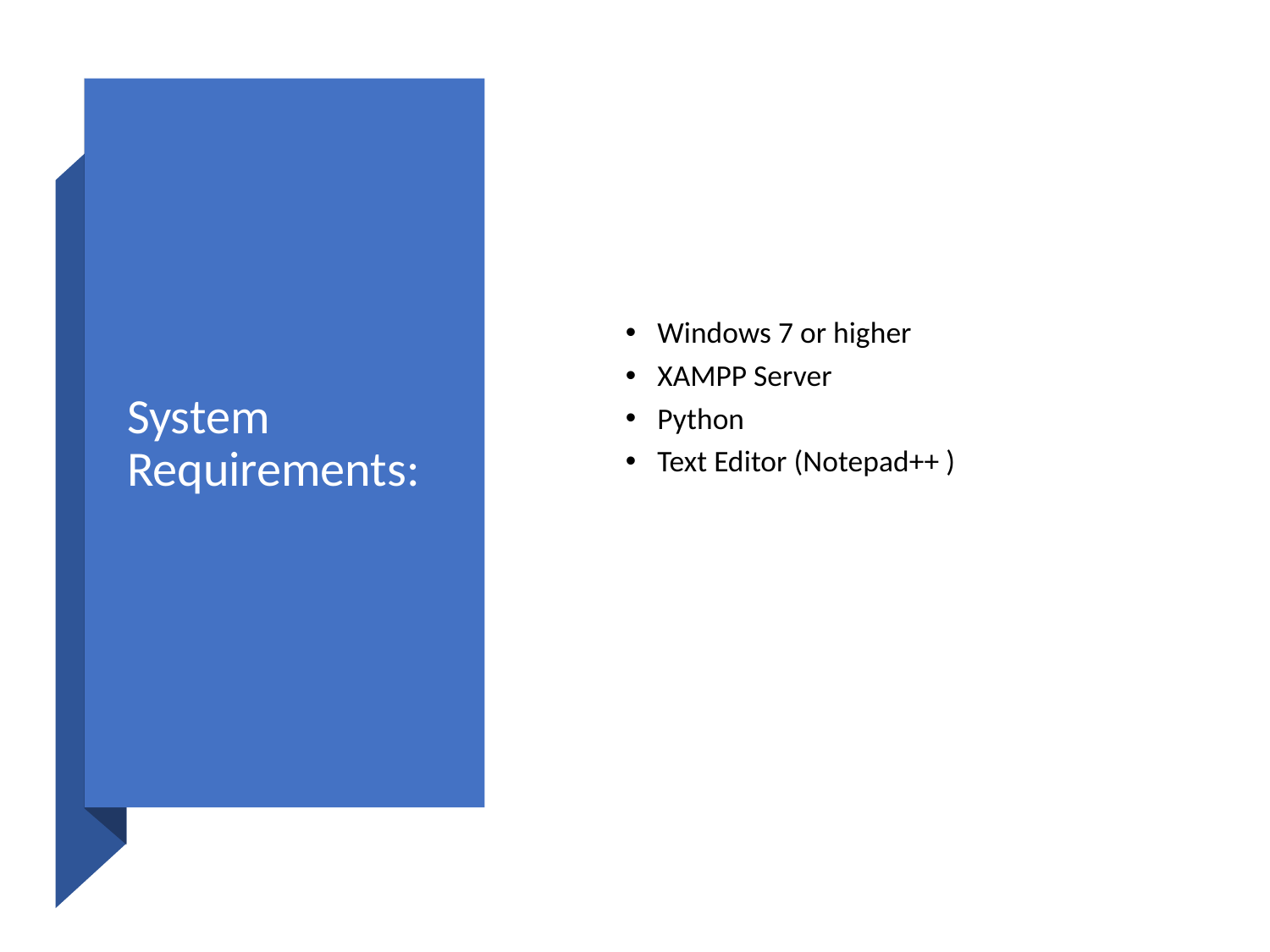

# System Requirements:

Windows 7 or higher
XAMPP Server
Python
Text Editor (Notepad++ )